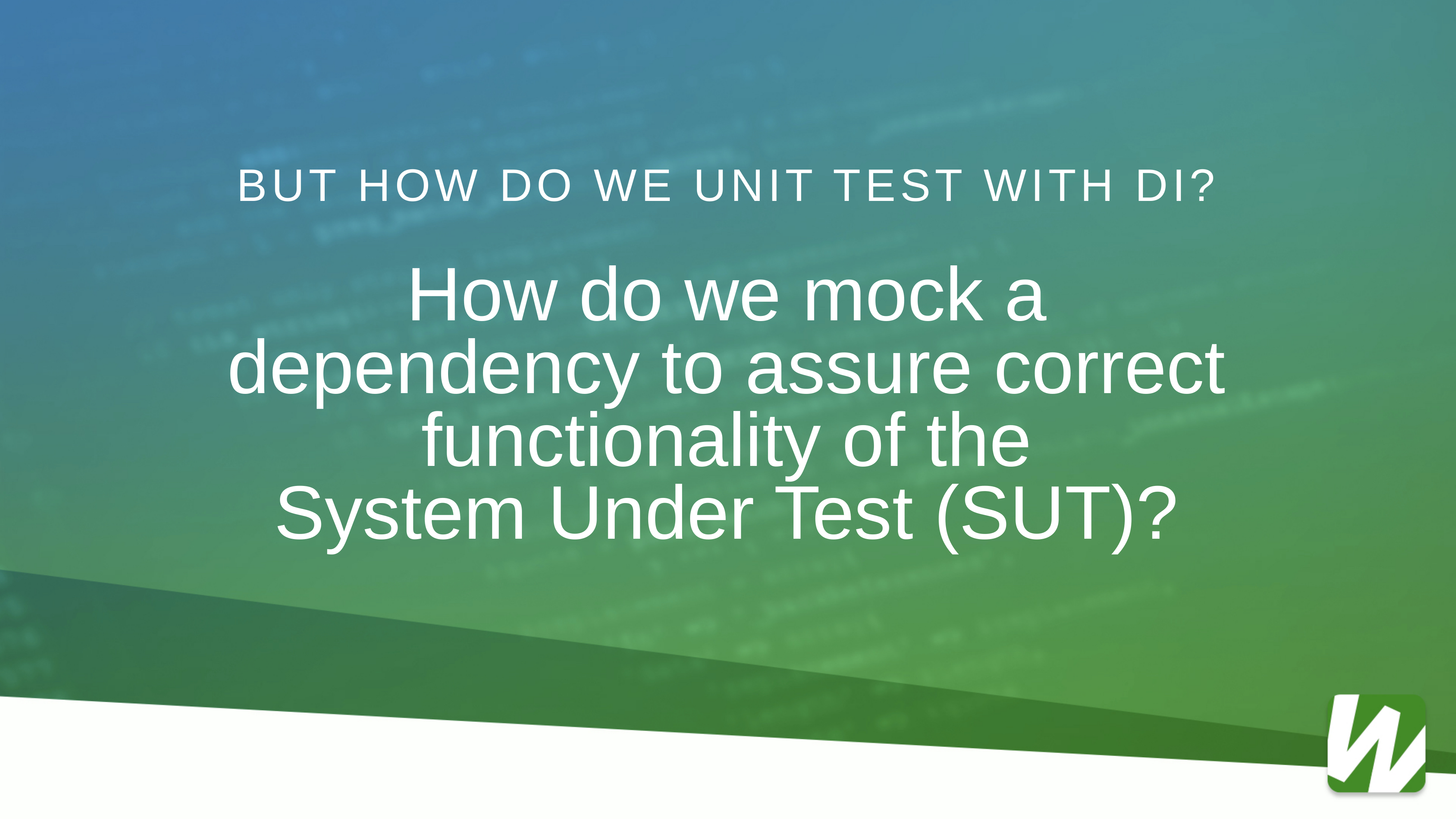

BUT HOW DO WE UNIT TEST WITH DI?
How do we mock a
dependency to assure correct functionality of the
System Under Test (SUT)?